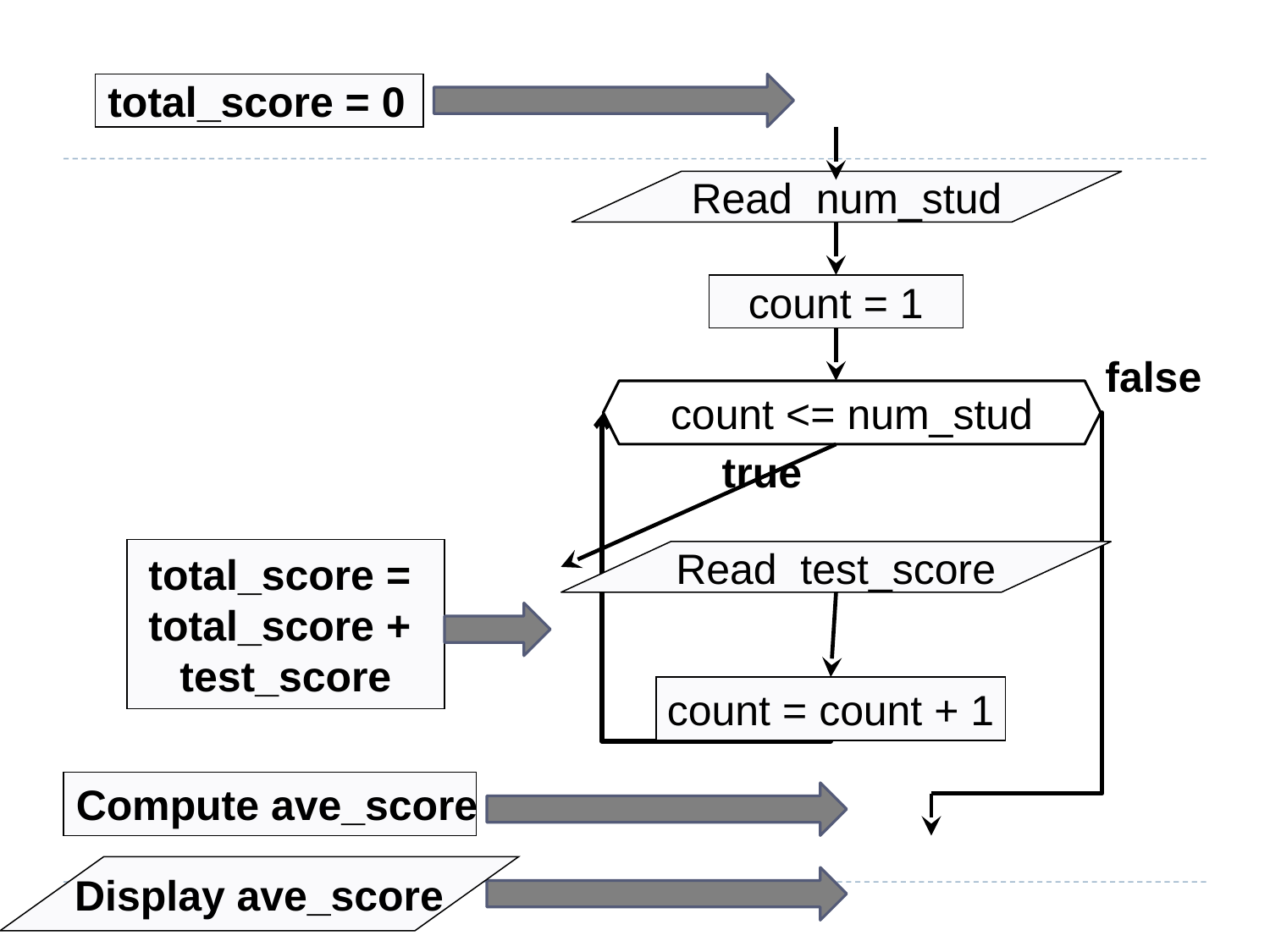

total_score = 0

Read  num_stud
count = 1
false
count <= num_stud
true
total_score =
total_score +
test_score
Read  test_score

count = count + 1
Compute ave_score

Display ave_score

16